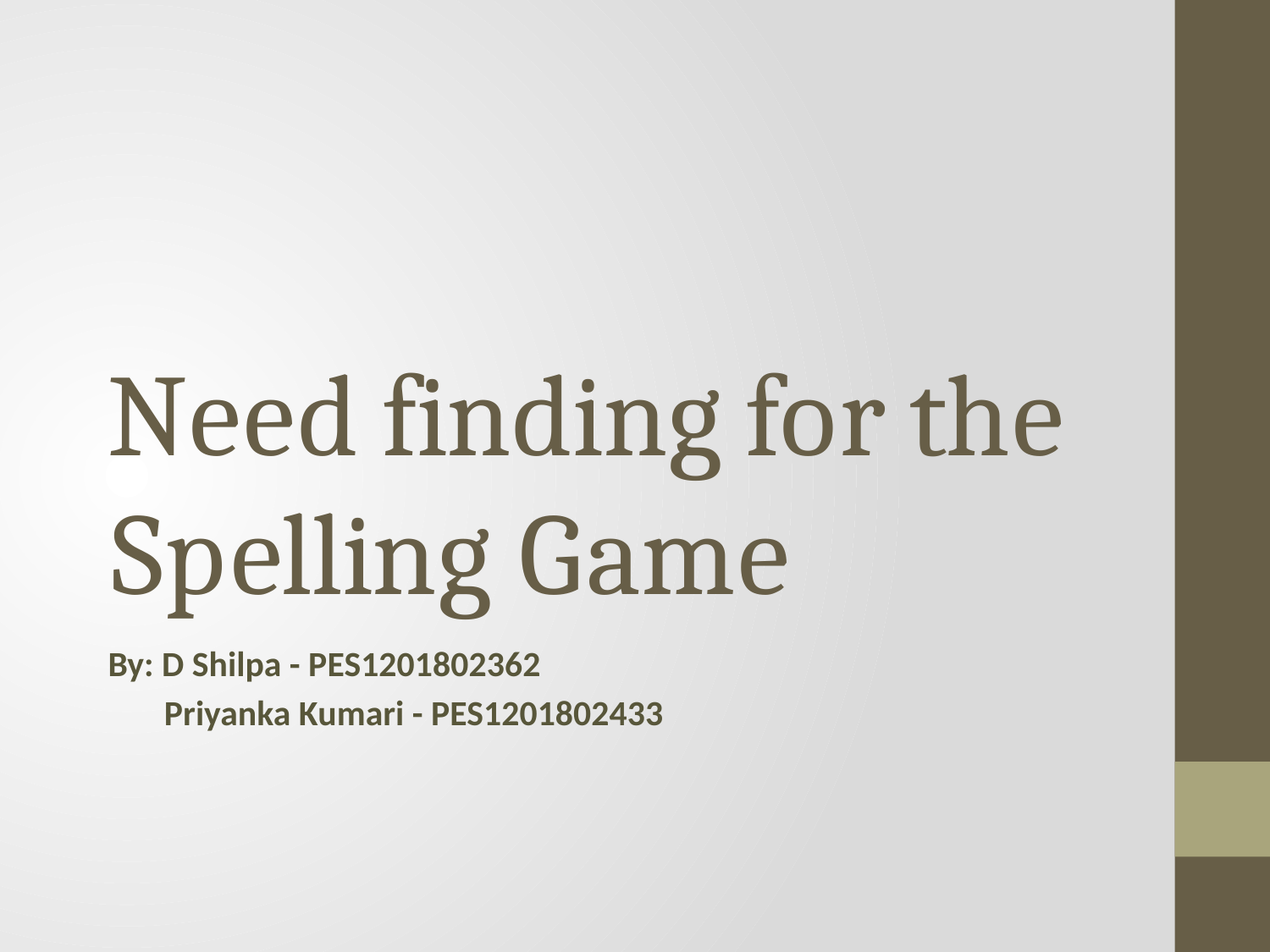

# Need finding for the Spelling Game
By: D Shilpa - PES1201802362
       Priyanka Kumari - PES1201802433